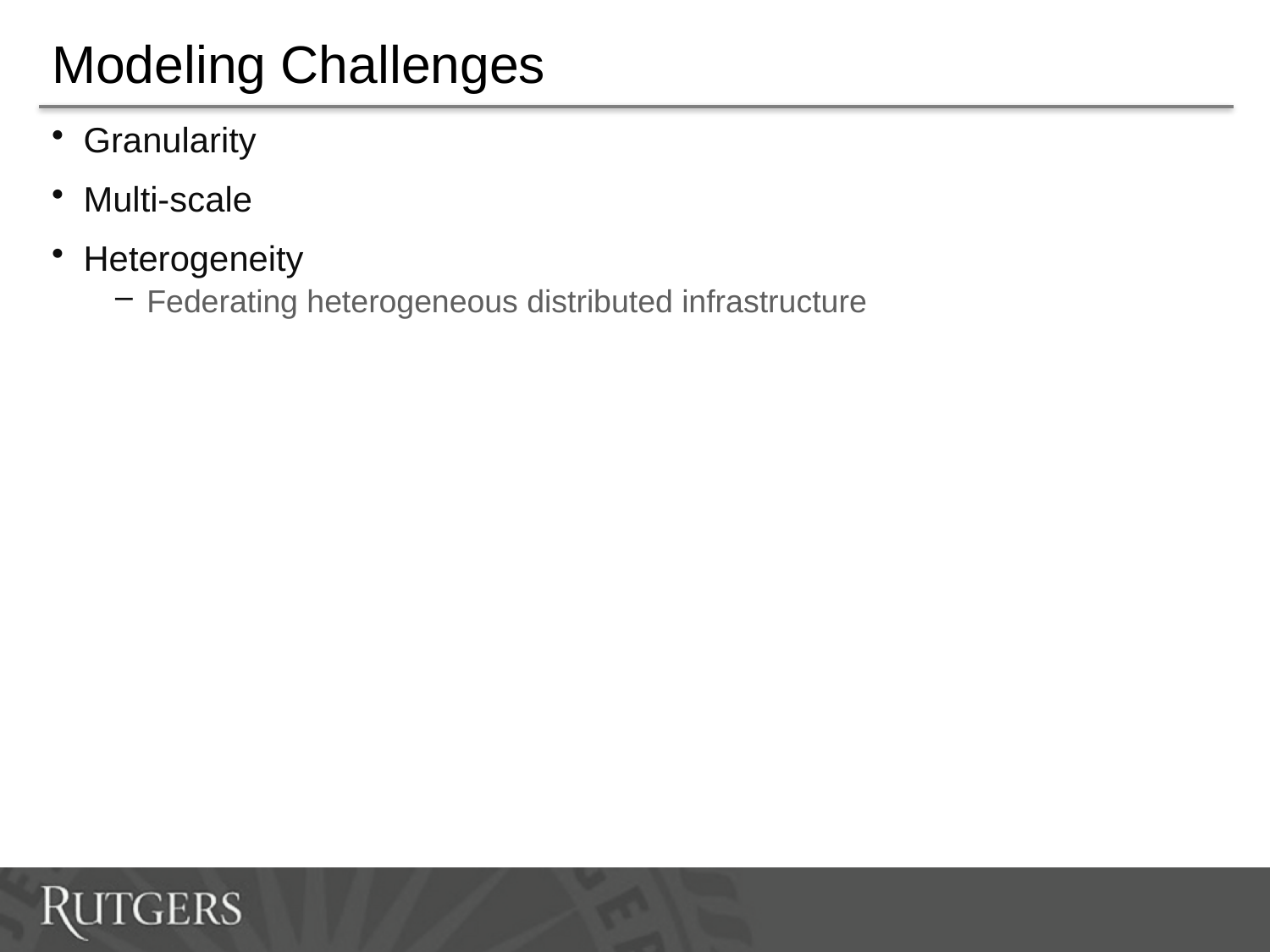

# Modeling Challenges
Granularity
Multi-scale
Heterogeneity
Federating heterogeneous distributed infrastructure